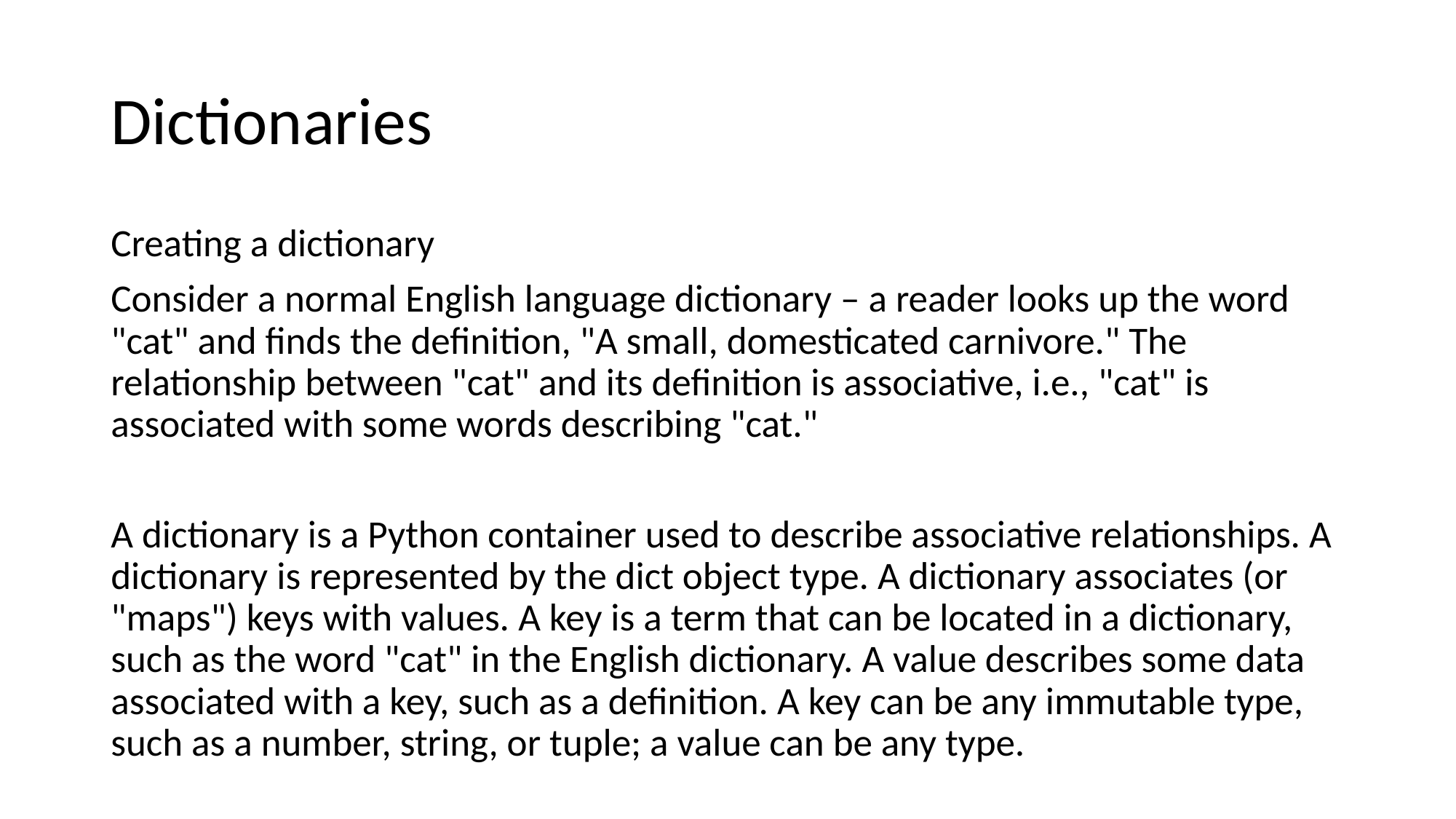

# Dictionaries
Creating a dictionary
Consider a normal English language dictionary – a reader looks up the word "cat" and finds the definition, "A small, domesticated carnivore." The relationship between "cat" and its definition is associative, i.e., "cat" is associated with some words describing "cat."

A dictionary is a Python container used to describe associative relationships. A dictionary is represented by the dict object type. A dictionary associates (or "maps") keys with values. A key is a term that can be located in a dictionary, such as the word "cat" in the English dictionary. A value describes some data associated with a key, such as a definition. A key can be any immutable type, such as a number, string, or tuple; a value can be any type.